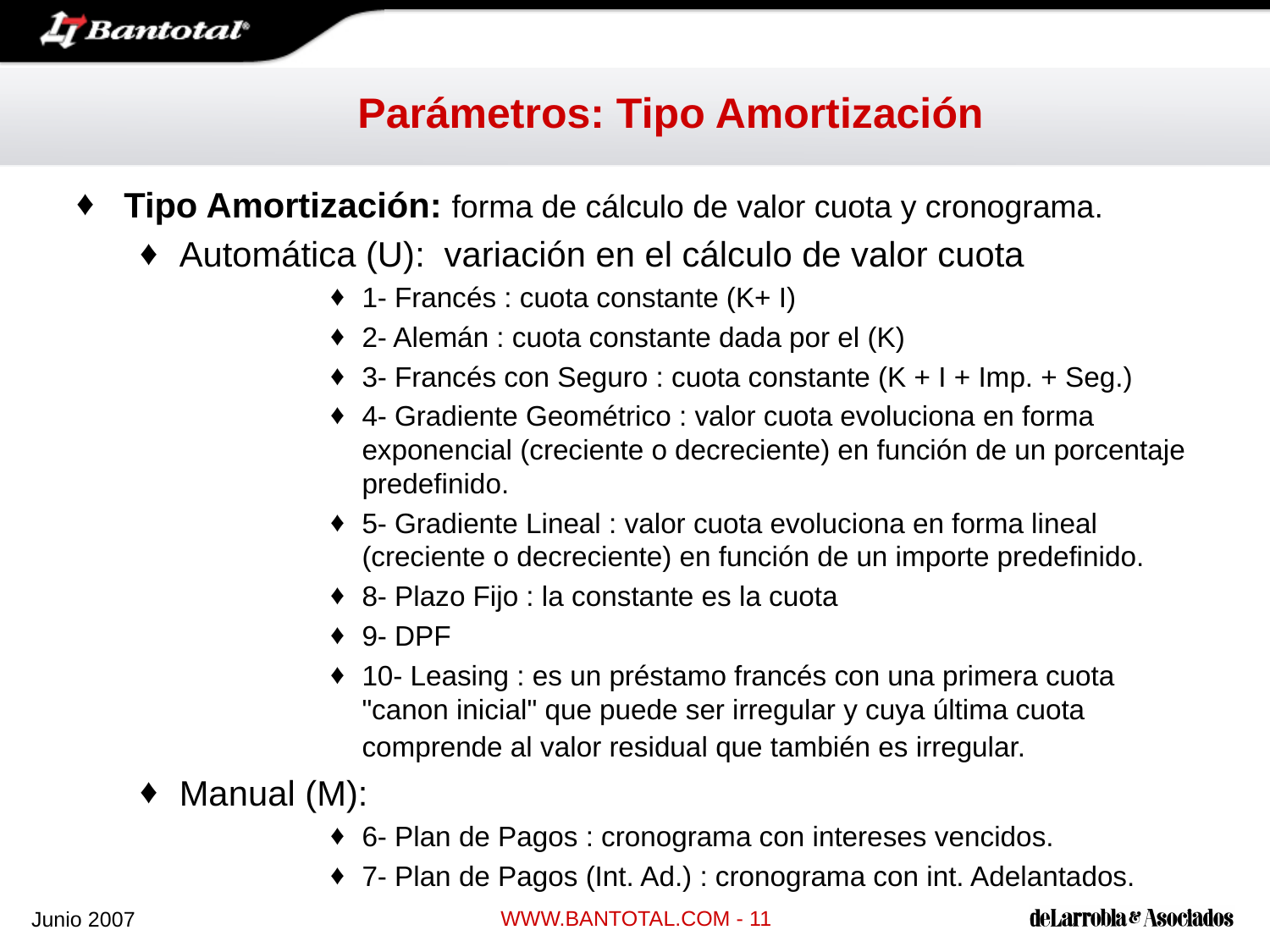

# Parámetros: Tipo Amortización
Tipo Amortización: forma de cálculo de valor cuota y cronograma.
Automática (U):  variación en el cálculo de valor cuota
1- Francés : cuota constante (K+ I)
2- Alemán : cuota constante dada por el (K)
3- Francés con Seguro : cuota constante (K + I + Imp. + Seg.)
4- Gradiente Geométrico : valor cuota evoluciona en forma exponencial (creciente o decreciente) en función de un porcentaje predefinido.
5- Gradiente Lineal : valor cuota evoluciona en forma lineal (creciente o decreciente) en función de un importe predefinido.
8- Plazo Fijo : la constante es la cuota
9- DPF
10- Leasing : es un préstamo francés con una primera cuota "canon inicial" que puede ser irregular y cuya última cuota comprende al valor residual que también es irregular.
Manual (M):
6- Plan de Pagos : cronograma con intereses vencidos.
7- Plan de Pagos (Int. Ad.) : cronograma con int. Adelantados.

Rango mínimo – máximo

Periodicidad de cuota
Cantidad de cuotas
Importes

Valores preestablecidos

Periodicidad de cuota
Cantidad de cuotas
WWW.BANTOTAL.COM - 11
Junio 2007